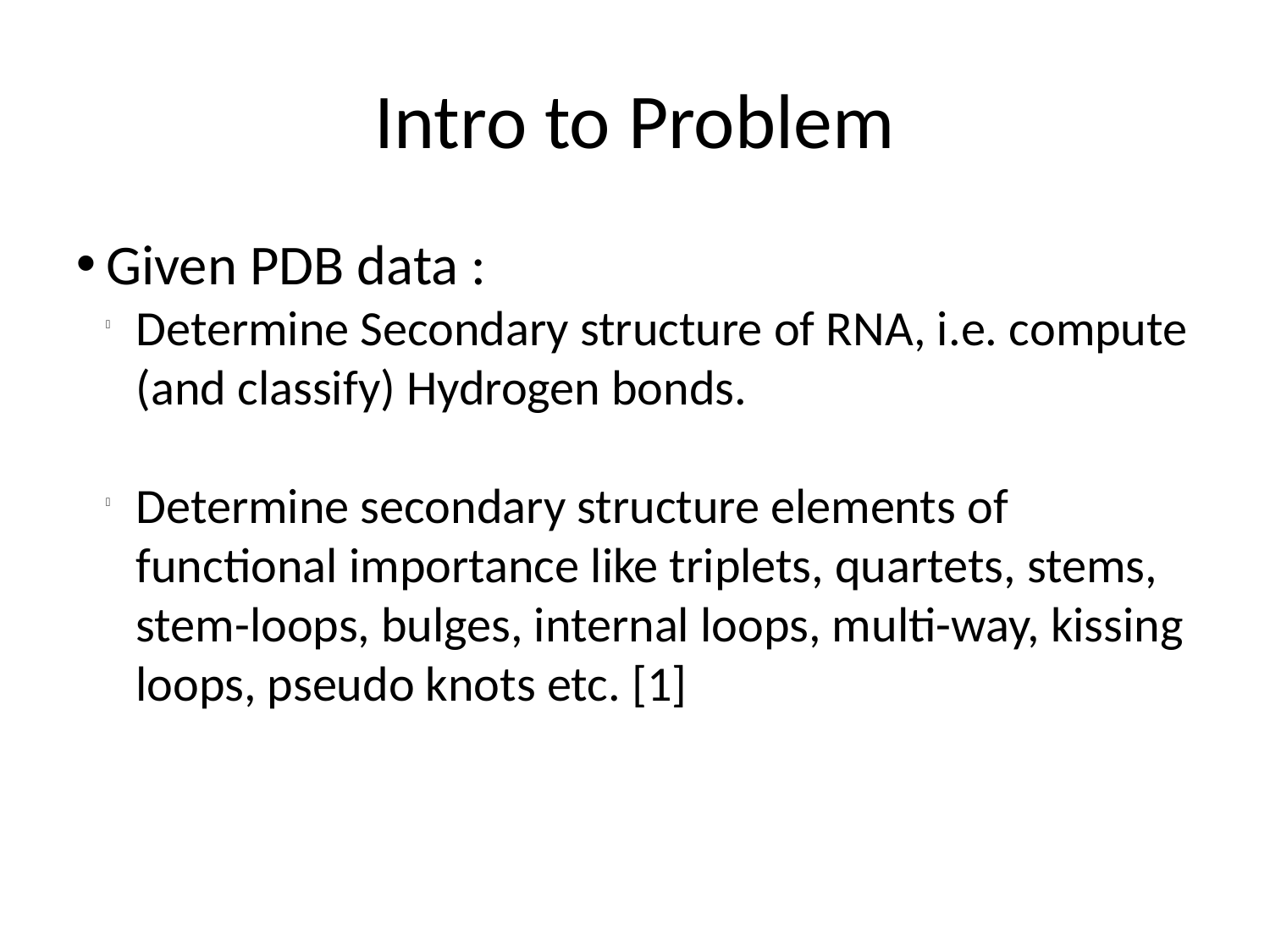

Intro to Problem
Given PDB data :
Determine Secondary structure of RNA, i.e. compute (and classify) Hydrogen bonds.

Determine secondary structure elements of functional importance like triplets, quartets, stems, stem-loops, bulges, internal loops, multi-way, kissing loops, pseudo knots etc. [1]